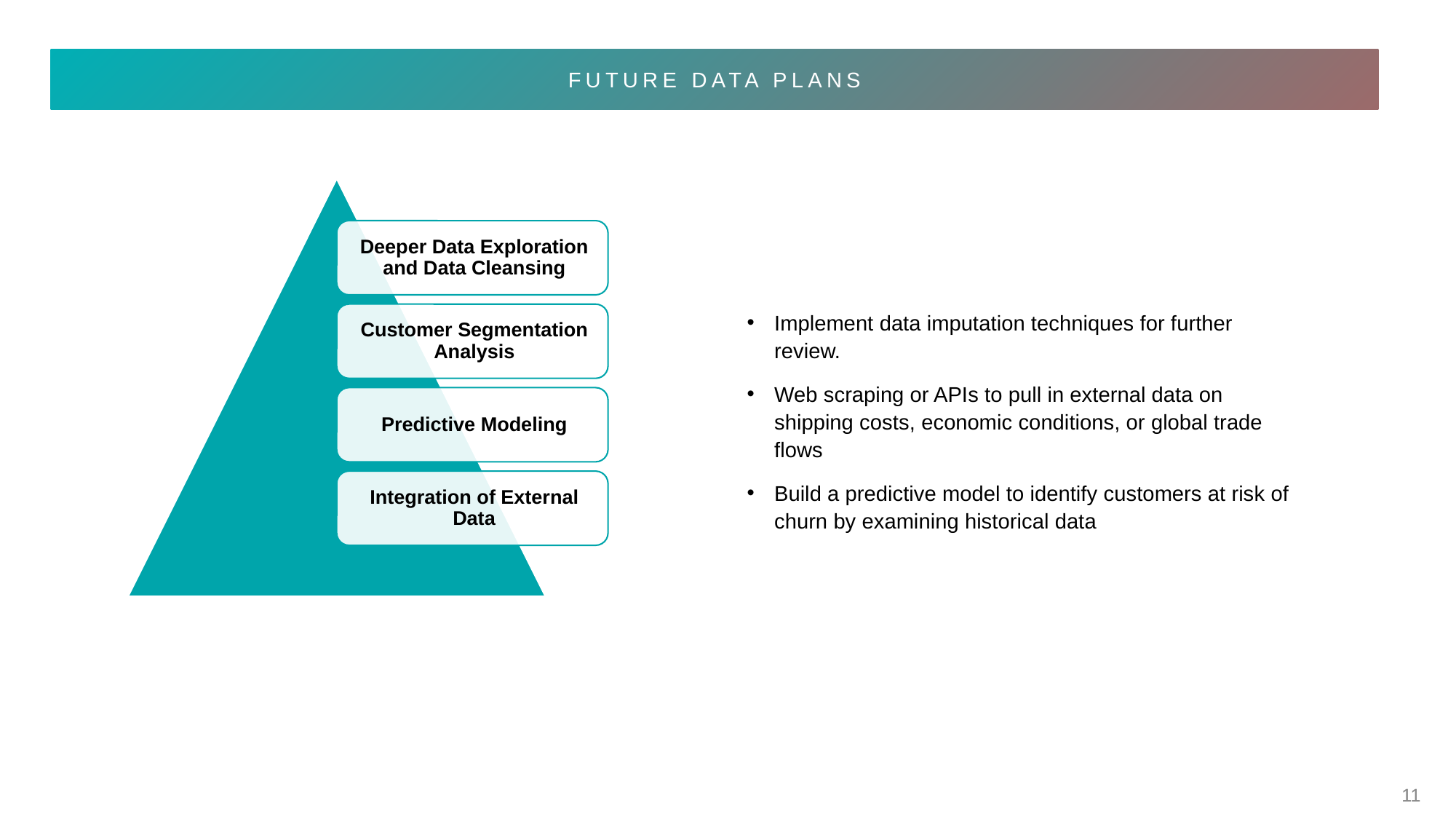

FUTURE DATA PLANS
Deeper Data Exploration and Data Cleansing
Customer Segmentation Analysis
Predictive Modeling
Integration of External Data

Implement data imputation techniques for further review.
Web scraping or APIs to pull in external data on shipping costs, economic conditions, or global trade flows
Build a predictive model to identify customers at risk of churn by examining historical data
11